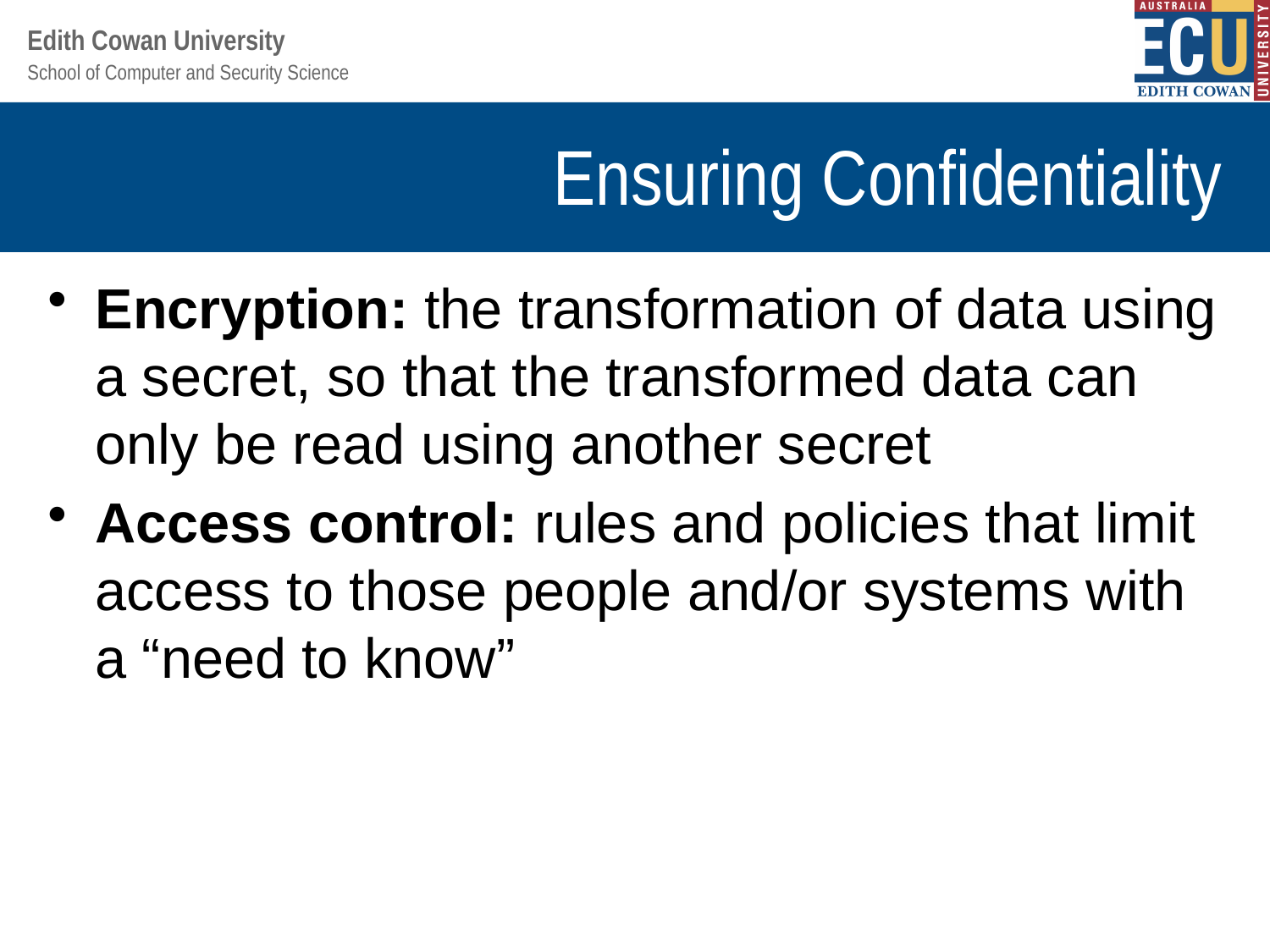

# Ensuring Confidentiality
Encryption: the transformation of data using a secret, so that the transformed data can only be read using another secret
Access control: rules and policies that limit access to those people and/or systems with a “need to know”